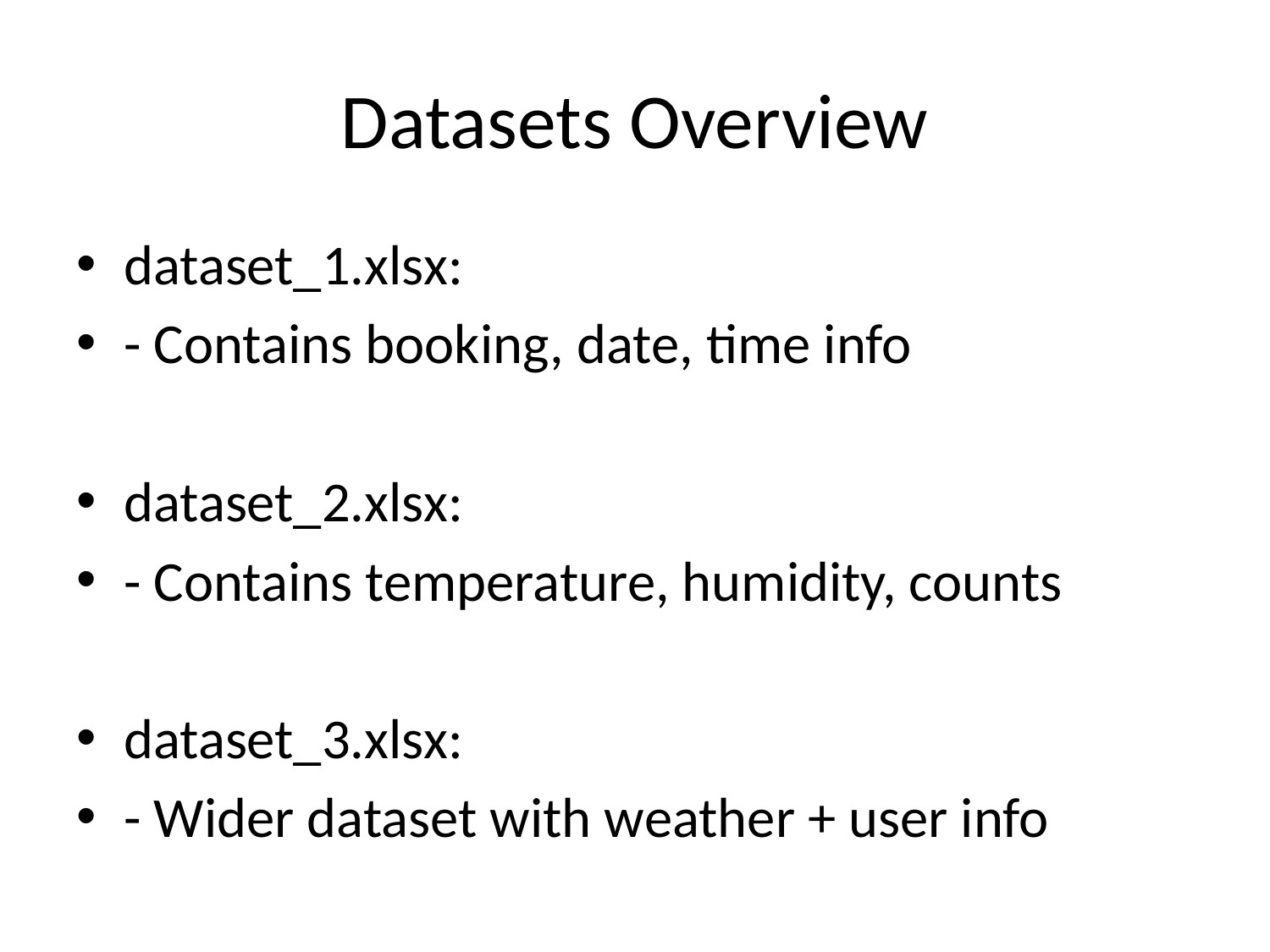

# Datasets Overview
dataset_1.xlsx:
- Contains booking, date, time info

dataset_2.xlsx:
- Contains temperature, humidity, counts

dataset_3.xlsx:
- Wider dataset with weather + user info